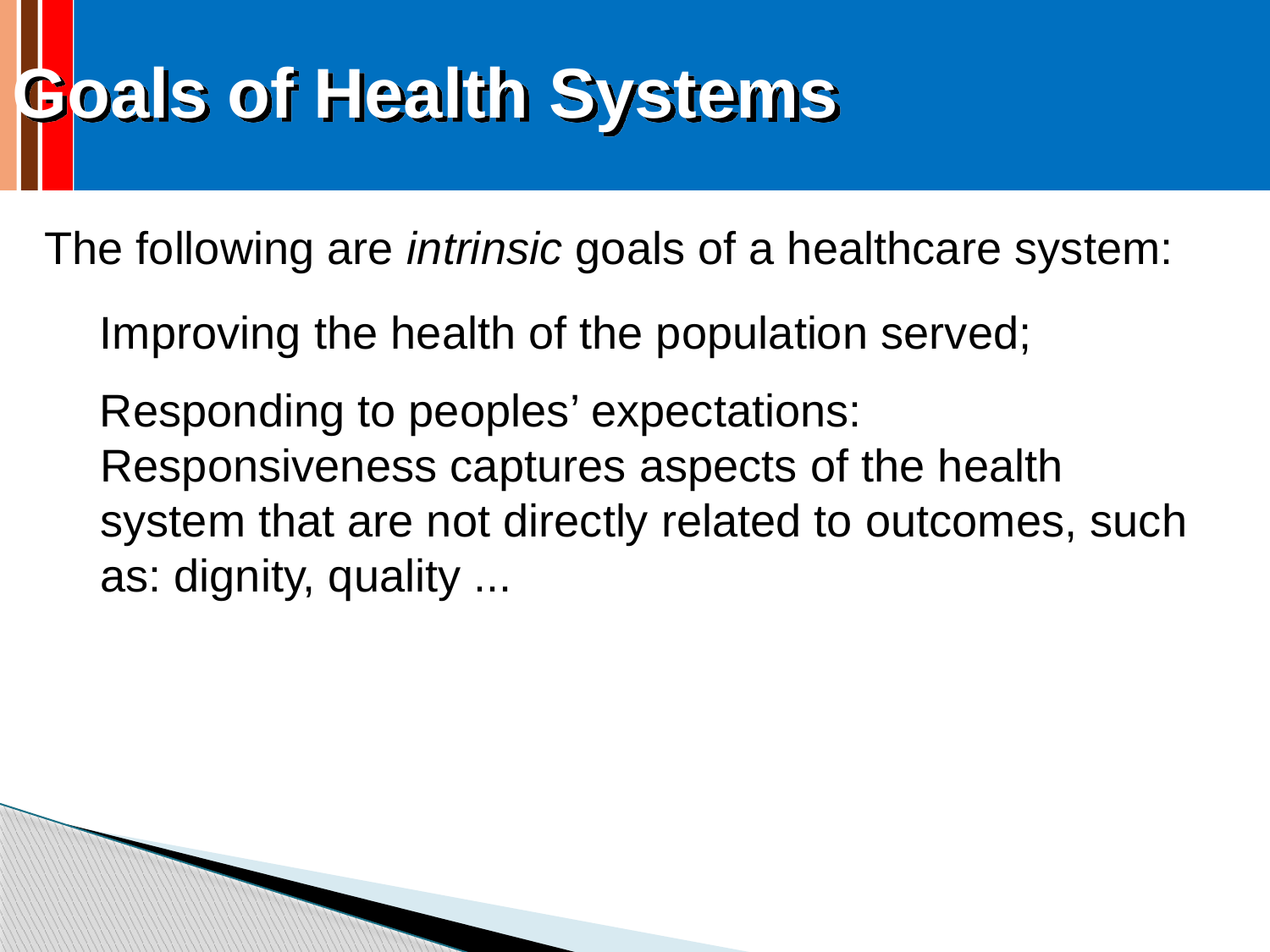

Goals of Health Systems
The following are intrinsic goals of a healthcare system:
Improving the health of the population served;
Responding to peoples’ expectations: Responsiveness captures aspects of the health system that are not directly related to outcomes, such as: dignity, quality ...